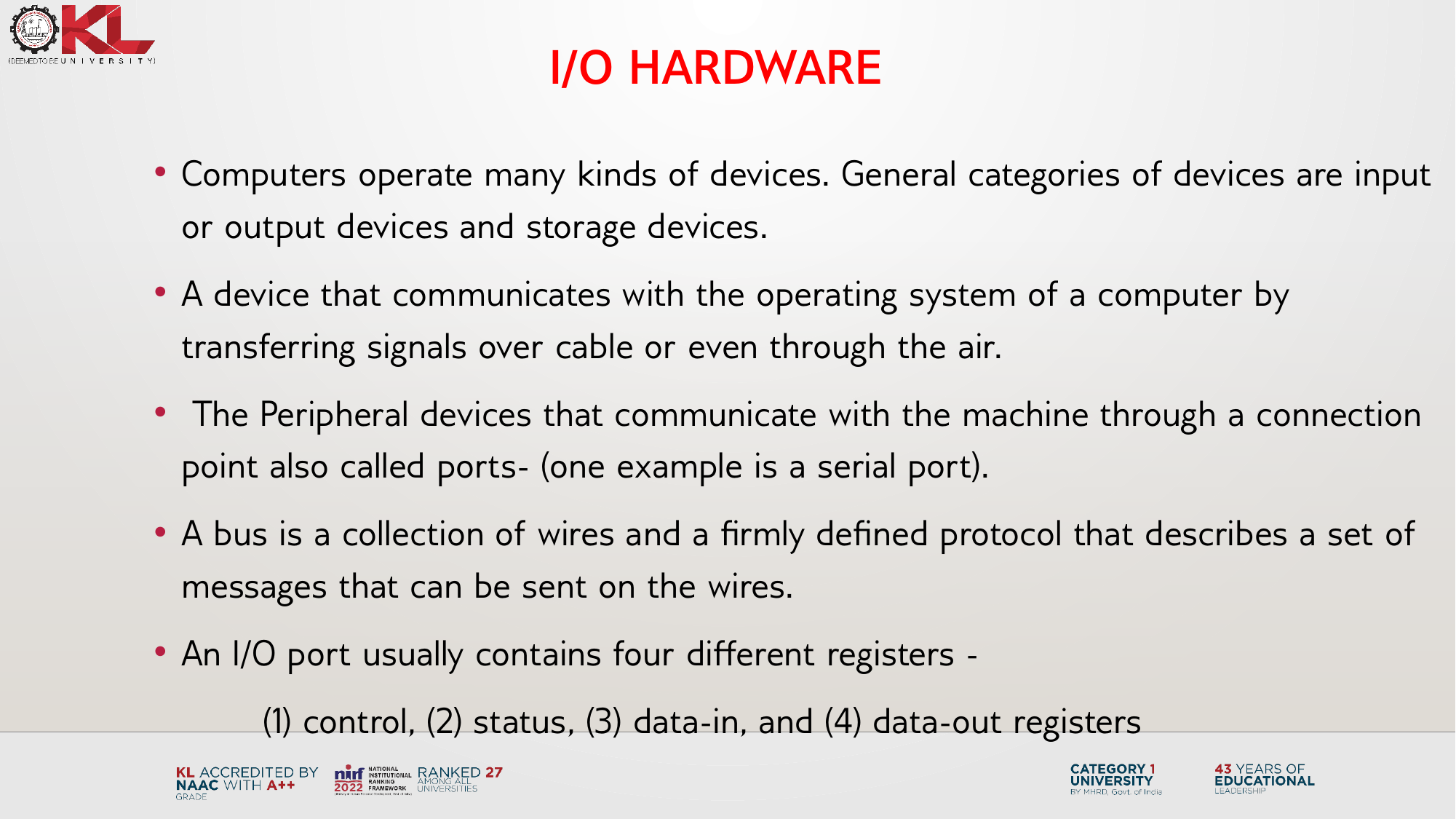

# I/O HARDWARE
Computers operate many kinds of devices. General categories of devices are input or output devices and storage devices.
A device that communicates with the operating system of a computer by transferring signals over cable or even through the air.
 The Peripheral devices that communicate with the machine through a connection point also called ports- (one example is a serial port).
A bus is a collection of wires and a firmly defined protocol that describes a set of messages that can be sent on the wires.
An I/O port usually contains four different registers −
	(1) control, (2) status, (3) data-in, and (4) data-out registers